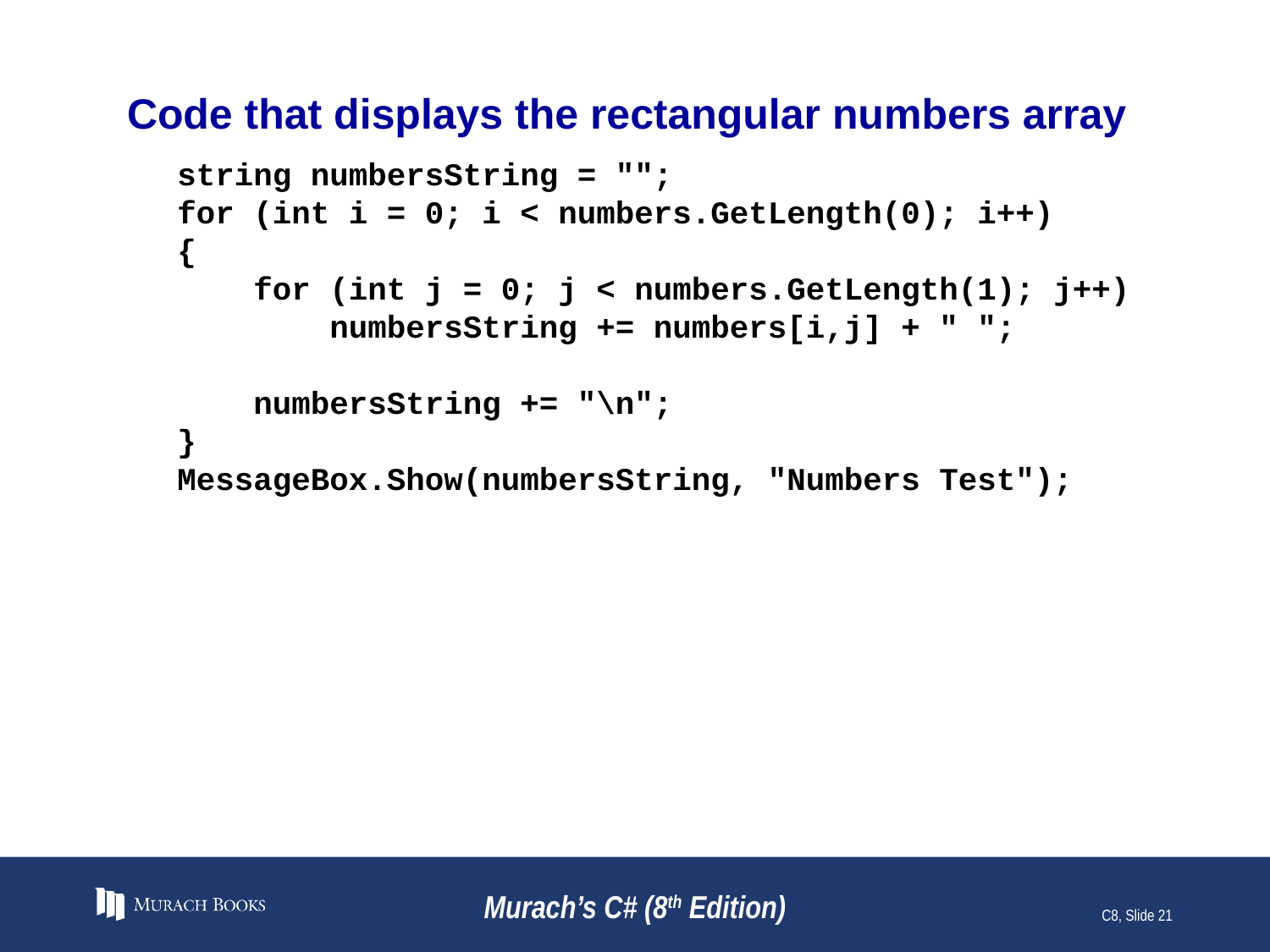

# Code that displays the rectangular numbers array
string numbersString = "";
for (int i = 0; i < numbers.GetLength(0); i++)
{
    for (int j = 0; j < numbers.GetLength(1); j++)
        numbersString += numbers[i,j] + " ";

    numbersString += "\n";
}
MessageBox.Show(numbersString, "Numbers Test");

Murach’s C# (8th Edition)

C8, Slide 21